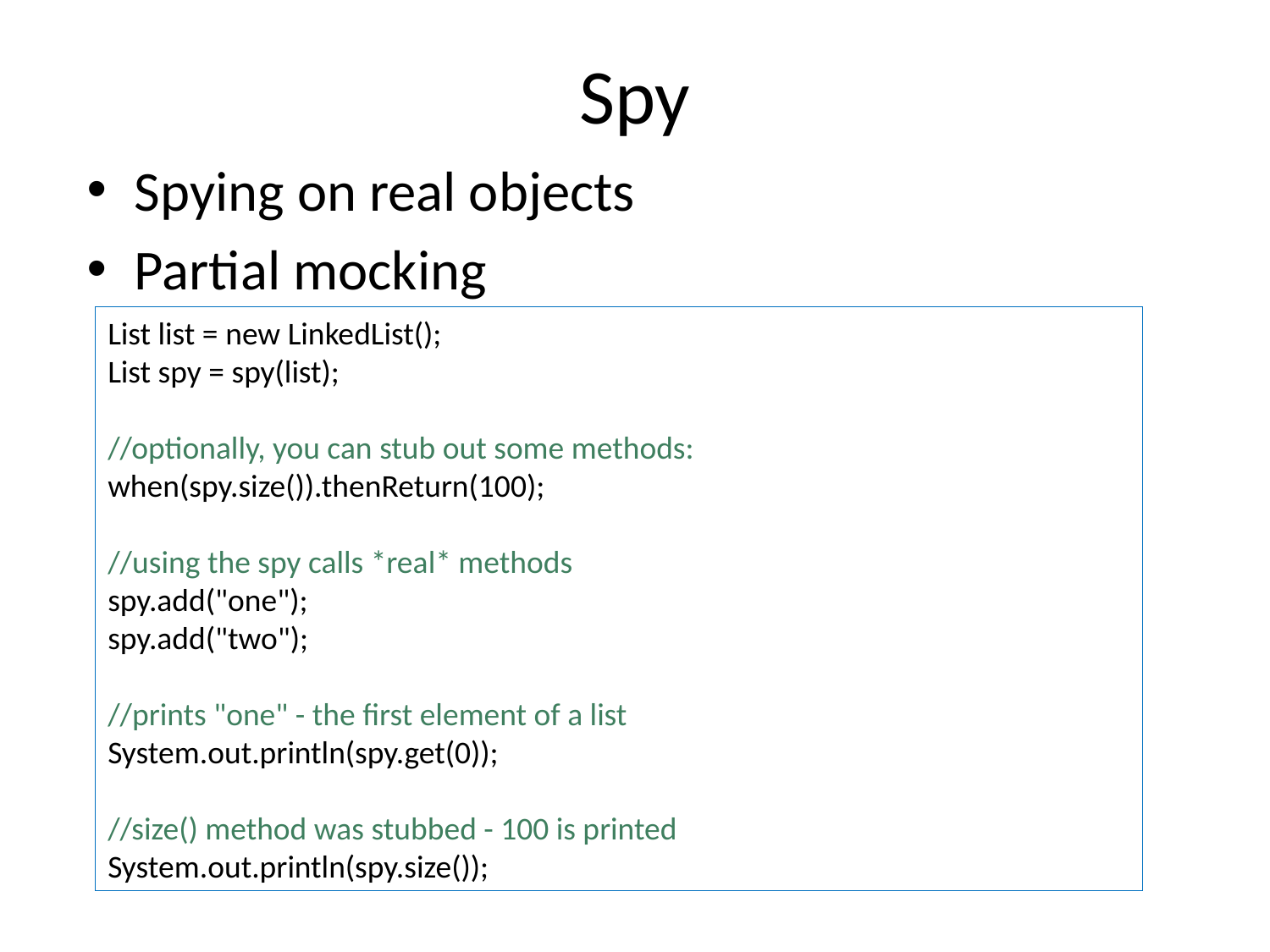

# Spy
Spying on real objects
Partial mocking

List list = new LinkedList();
List spy = spy(list);

//optionally, you can stub out some methods:
when(spy.size()).thenReturn(100);

//using the spy calls *real* methods
spy.add("one");
spy.add("two");

//prints "one" - the first element of a list
System.out.println(spy.get(0));

//size() method was stubbed - 100 is printed
System.out.println(spy.size());